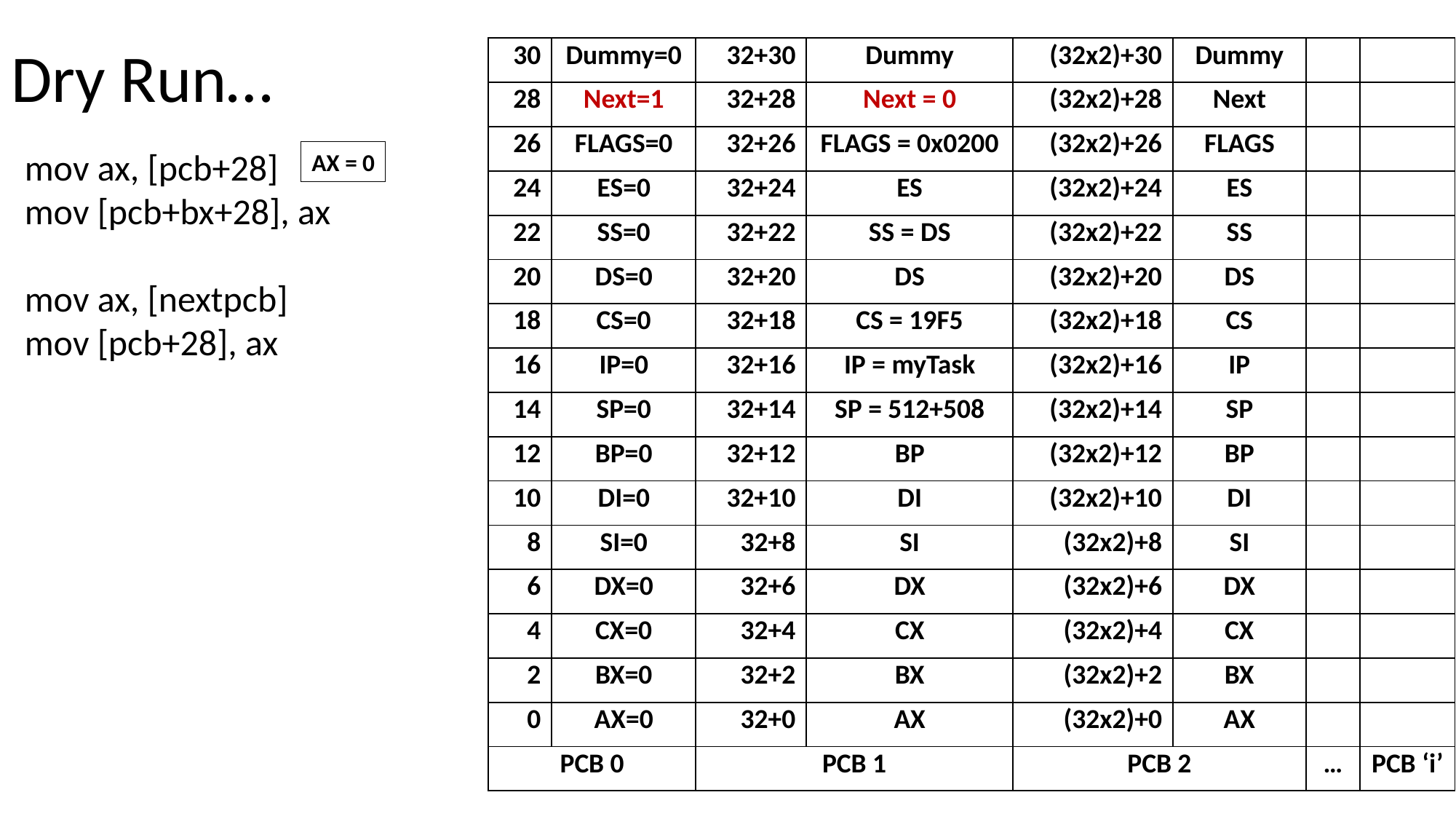

# Dry Run…
| 30 | Dummy=0 | 32+30 | Dummy | (32x2)+30 | Dummy |  |  |
| --- | --- | --- | --- | --- | --- | --- | --- |
| 28 | Next=1 | 32+28 | Next = 0 | (32x2)+28 | Next |  |  |
| 26 | FLAGS=0 | 32+26 | FLAGS = 0x0200 | (32x2)+26 | FLAGS |  |  |
| 24 | ES=0 | 32+24 | ES | (32x2)+24 | ES |  |  |
| 22 | SS=0 | 32+22 | SS = DS | (32x2)+22 | SS |  |  |
| 20 | DS=0 | 32+20 | DS | (32x2)+20 | DS |  |  |
| 18 | CS=0 | 32+18 | CS = 19F5 | (32x2)+18 | CS |  |  |
| 16 | IP=0 | 32+16 | IP = myTask | (32x2)+16 | IP |  |  |
| 14 | SP=0 | 32+14 | SP = 512+508 | (32x2)+14 | SP |  |  |
| 12 | BP=0 | 32+12 | BP | (32x2)+12 | BP |  |  |
| 10 | DI=0 | 32+10 | DI | (32x2)+10 | DI |  |  |
| 8 | SI=0 | 32+8 | SI | (32x2)+8 | SI |  |  |
| 6 | DX=0 | 32+6 | DX | (32x2)+6 | DX |  |  |
| 4 | CX=0 | 32+4 | CX | (32x2)+4 | CX |  |  |
| 2 | BX=0 | 32+2 | BX | (32x2)+2 | BX |  |  |
| 0 | AX=0 | 32+0 | AX | (32x2)+0 | AX |  |  |
| PCB 0 |  | PCB 1 |  | PCB 2 |  | … | PCB ‘i’ |
mov ax, [pcb+28]
mov [pcb+bx+28], ax

mov ax, [nextpcb]
mov [pcb+28], ax
AX = 0